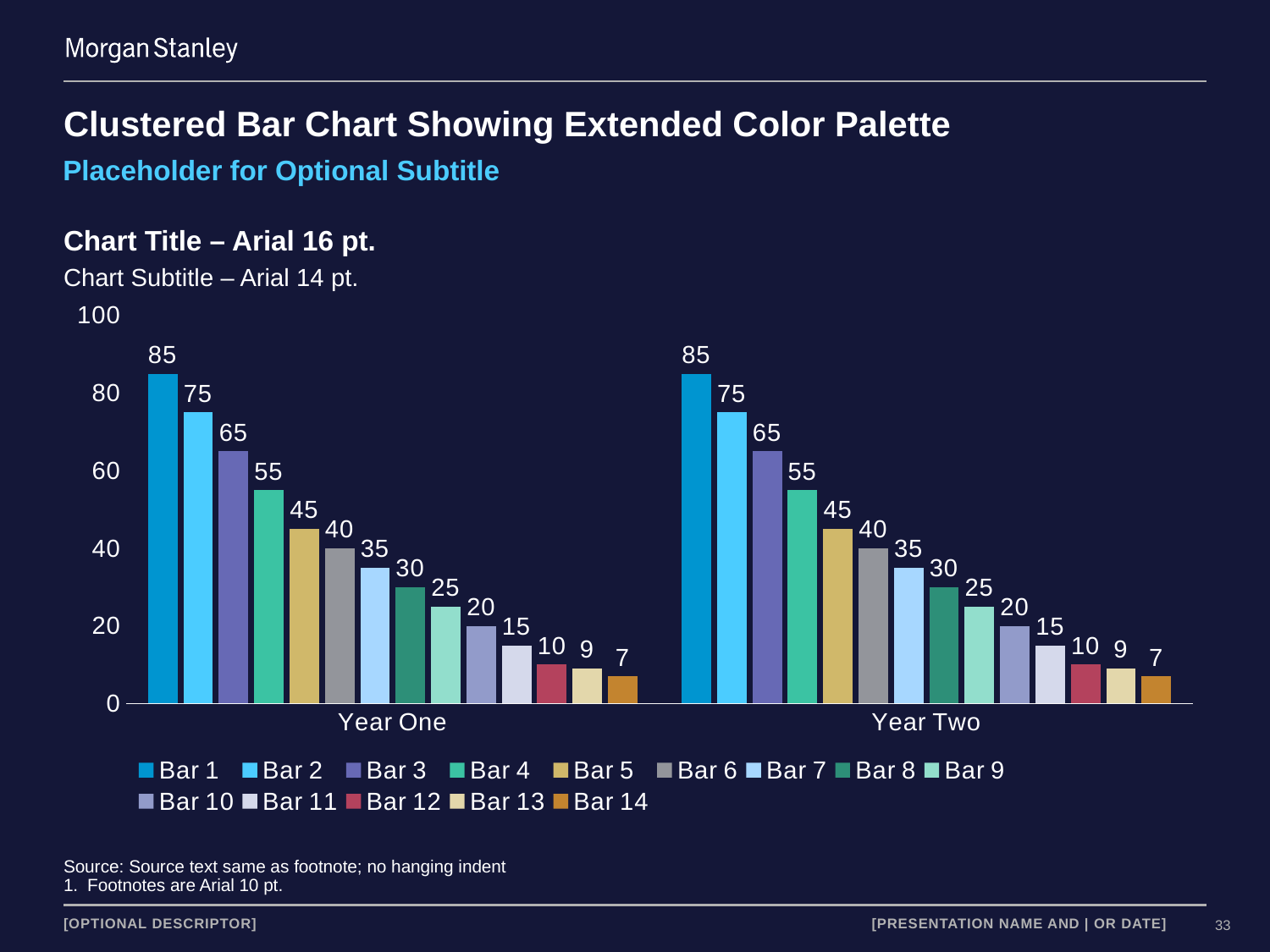

# Clustered Bar Chart Showing Extended Color Palette
Placeholder for Optional Subtitle
Chart Title – Arial 16 pt.
Chart Subtitle – Arial 14 pt.

### Chart

| Category | Bar 1 | Bar 2 | Bar 3 | Bar 4 | Bar 5 | Bar 6 | Bar 7 | Bar 8 | Bar 9 | Bar 10 | Bar 11 | Bar 12 | Bar 13 | Bar 14 |
|---|---|---|---|---|---|---|---|---|---|---|---|---|---|---|
| Year One | 85.0 | 75.0 | 65.0 | 55.0 | 45.0 | 40.0 | 35.0 | 30.0 | 25.0 | 20.0 | 15.0 | 10.0 | 9.0 | 7.0 |
| Year Two | 85.0 | 75.0 | 65.0 | 55.0 | 45.0 | 40.0 | 35.0 | 30.0 | 25.0 | 20.0 | 15.0 | 10.0 | 9.0 | 7.0 |
Source: Source text same as footnote; no hanging indent
Footnotes are Arial 10 pt.